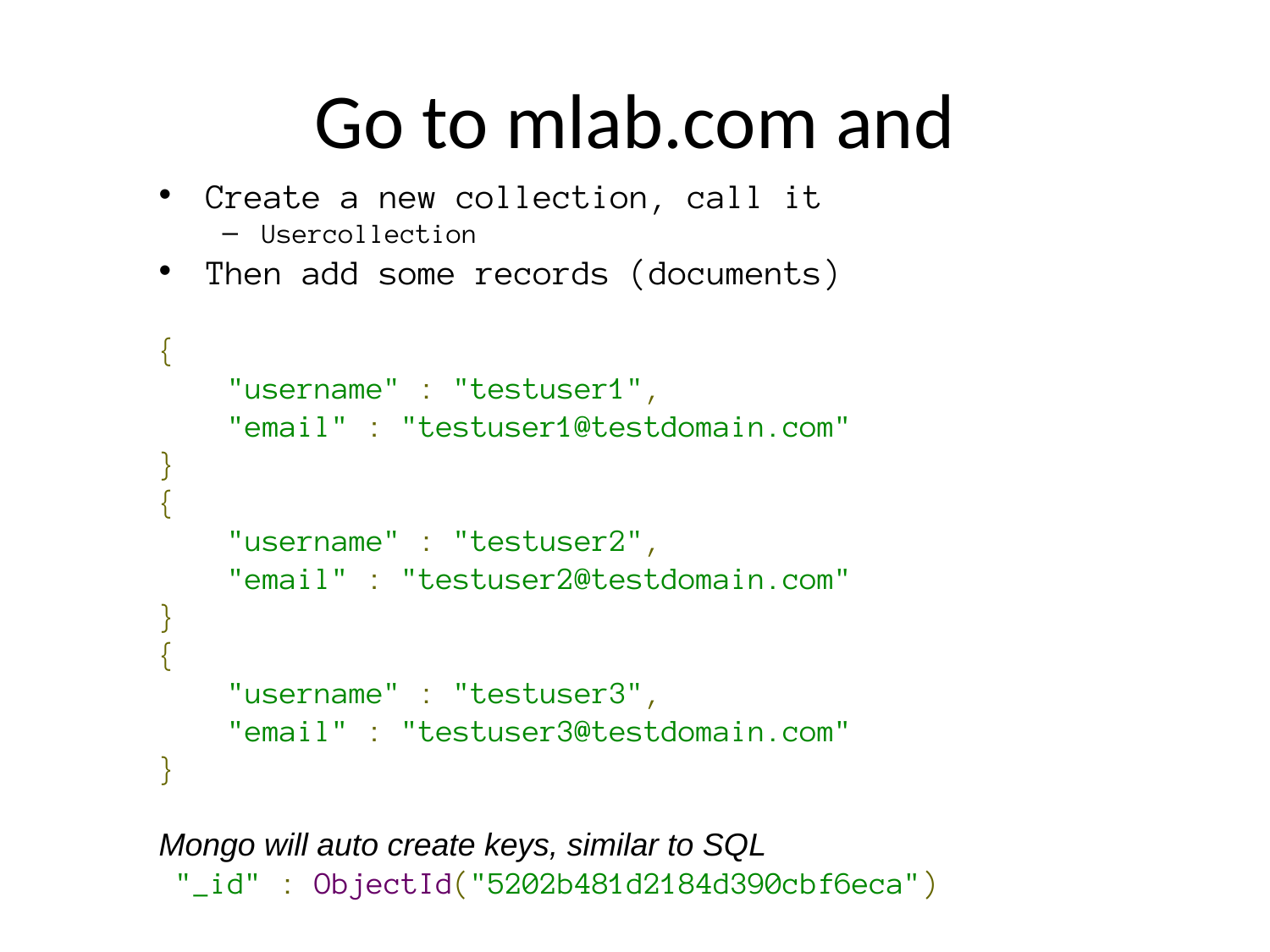

# Go to mlab.com and
Create a new collection, call it
Usercollection
Then add some records (documents)

{
    "username" : "testuser1",
    "email" : "testuser1@testdomain.com"
}
{
    "username" : "testuser2",
    "email" : "testuser2@testdomain.com"
}
{
    "username" : "testuser3",
    "email" : "testuser3@testdomain.com"
}

Mongo will auto create keys, similar to SQL
 "_id" : ObjectId("5202b481d2184d390cbf6eca")